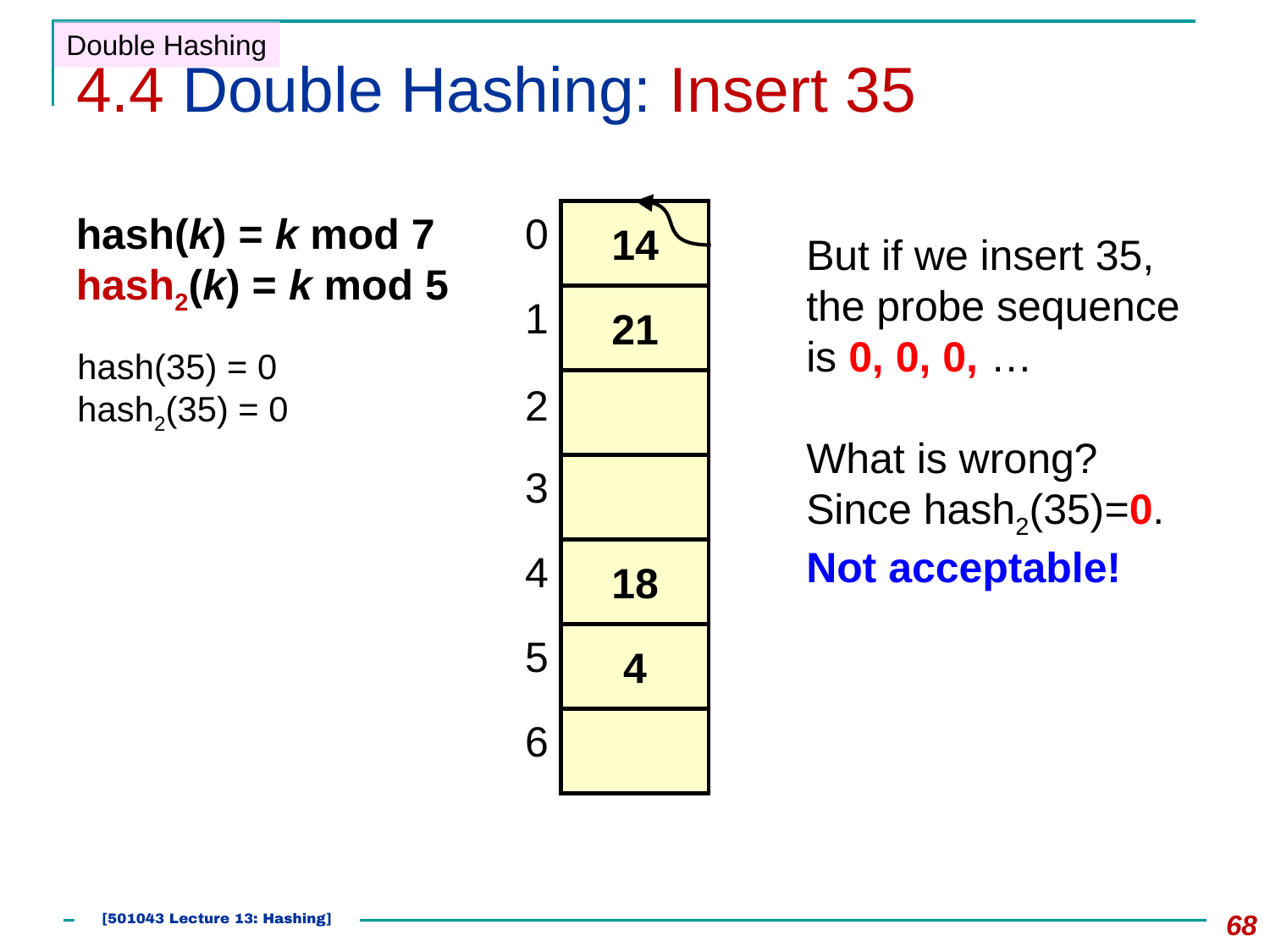

Double Hashing
# 4.4 Double Hashing: Insert 35
hash(k) = k mod 7
hash2(k) = k mod 5
0

1

2
3

4

5

6

14
But if we insert 35, the probe sequence is 0, 0, 0, …

What is wrong?
Since hash2(35)=0.
Not acceptable!
21
hash(35) = 0
hash2(35) = 0
18
4
68
[501043 Lecture 13: Hashing]